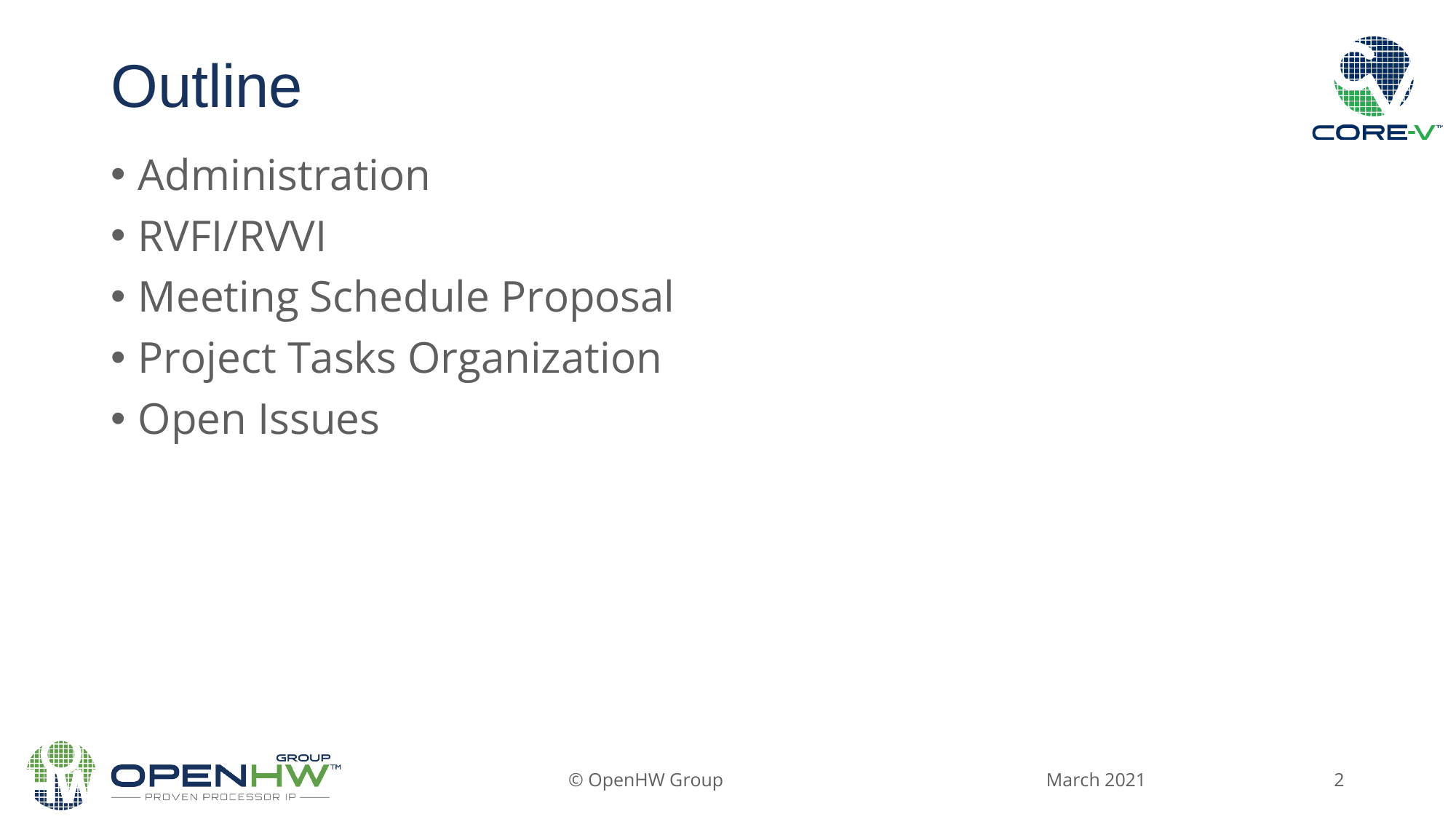

# Outline
Administration
RVFI/RVVI
Meeting Schedule Proposal
Project Tasks Organization
Open Issues

March 2021
© OpenHW Group
2